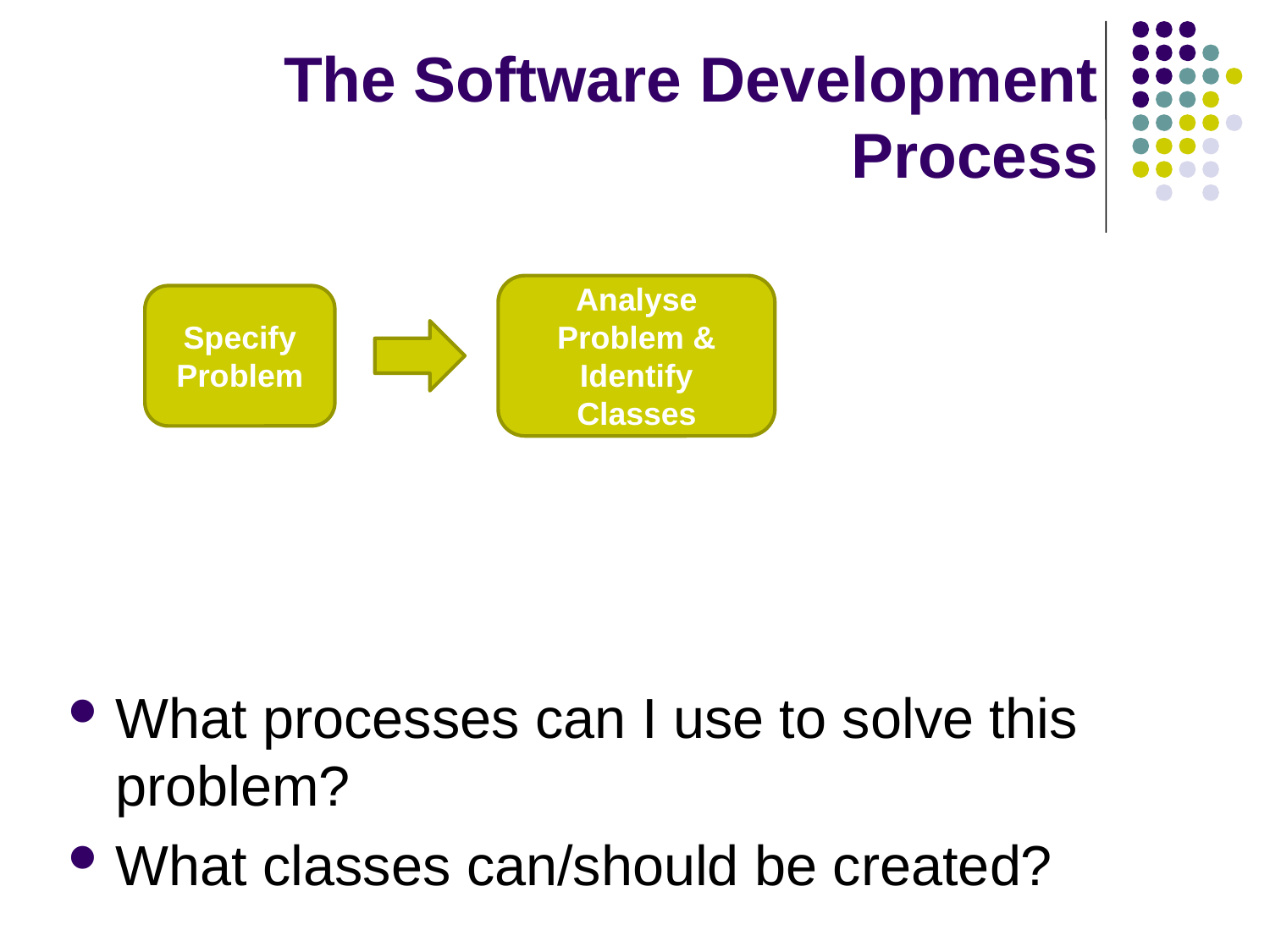

# The Software Development Process
Analyse Problem & Identify Classes
Specify Problem

What processes can I use to solve this problem?
What classes can/should be created?